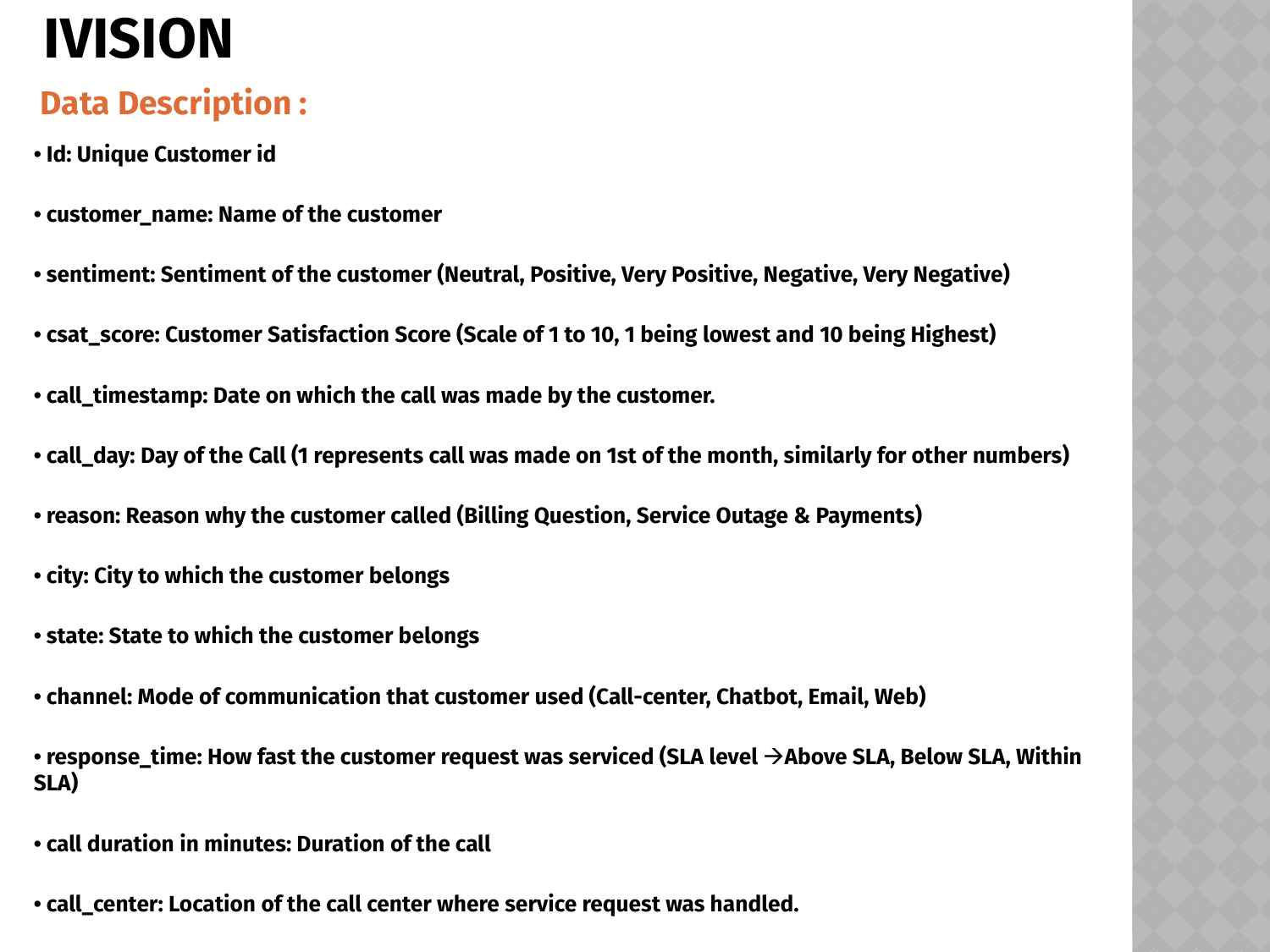

# iVision
 Data Description :

• Id: Unique Customer id

• customer_name: Name of the customer

• sentiment: Sentiment of the customer (Neutral, Positive, Very Positive, Negative, Very Negative)

• csat_score: Customer Satisfaction Score (Scale of 1 to 10, 1 being lowest and 10 being Highest)

• call_timestamp: Date on which the call was made by the customer.

• call_day: Day of the Call (1 represents call was made on 1st of the month, similarly for other numbers)

• reason: Reason why the customer called (Billing Question, Service Outage & Payments)

• city: City to which the customer belongs

• state: State to which the customer belongs

• channel: Mode of communication that customer used (Call-center, Chatbot, Email, Web)

• response_time: How fast the customer request was serviced (SLA level 🡪Above SLA, Below SLA, Within SLA)

• call duration in minutes: Duration of the call

• call_center: Location of the call center where service request was handled.